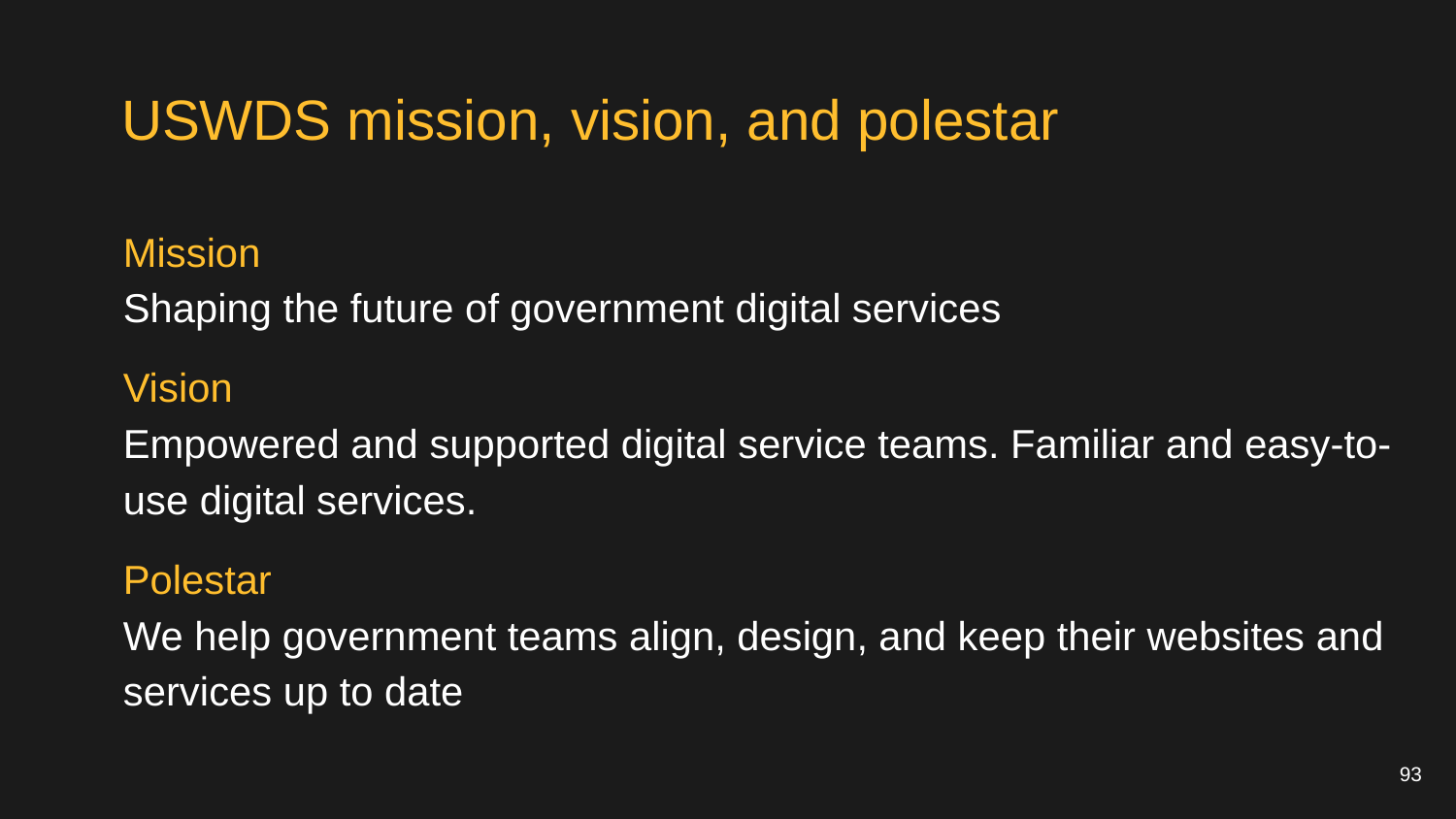

# USWDS mission, vision, and polestar
Mission
Shaping the future of government digital services
Vision
Empowered and supported digital service teams. Familiar and easy-to-use digital services.
Polestar
We help government teams align, design, and keep their websites and services up to date

93